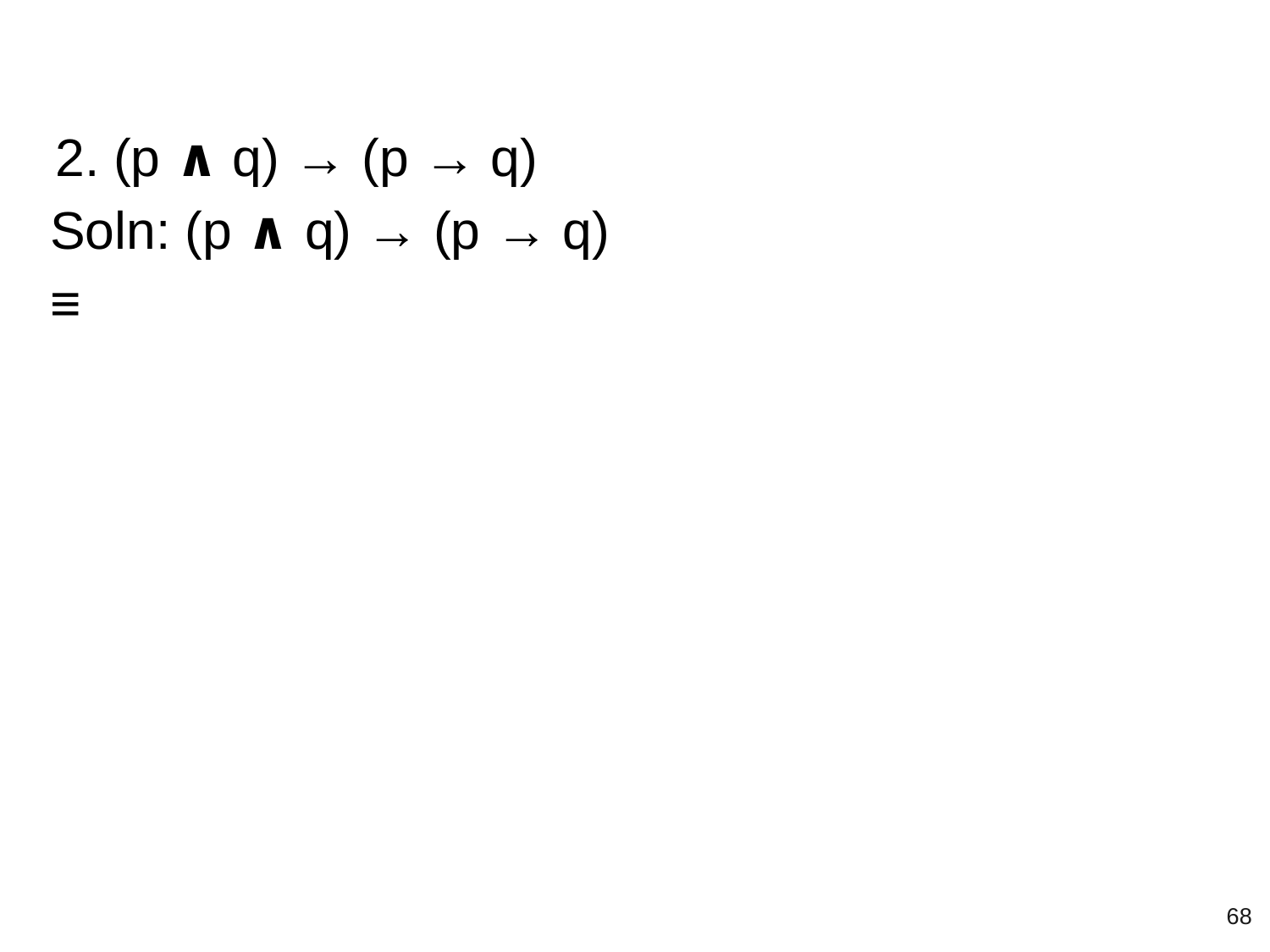

(p ∧ q) → (p → q)
Soln: (p ∧ q) → (p → q)
≡
68